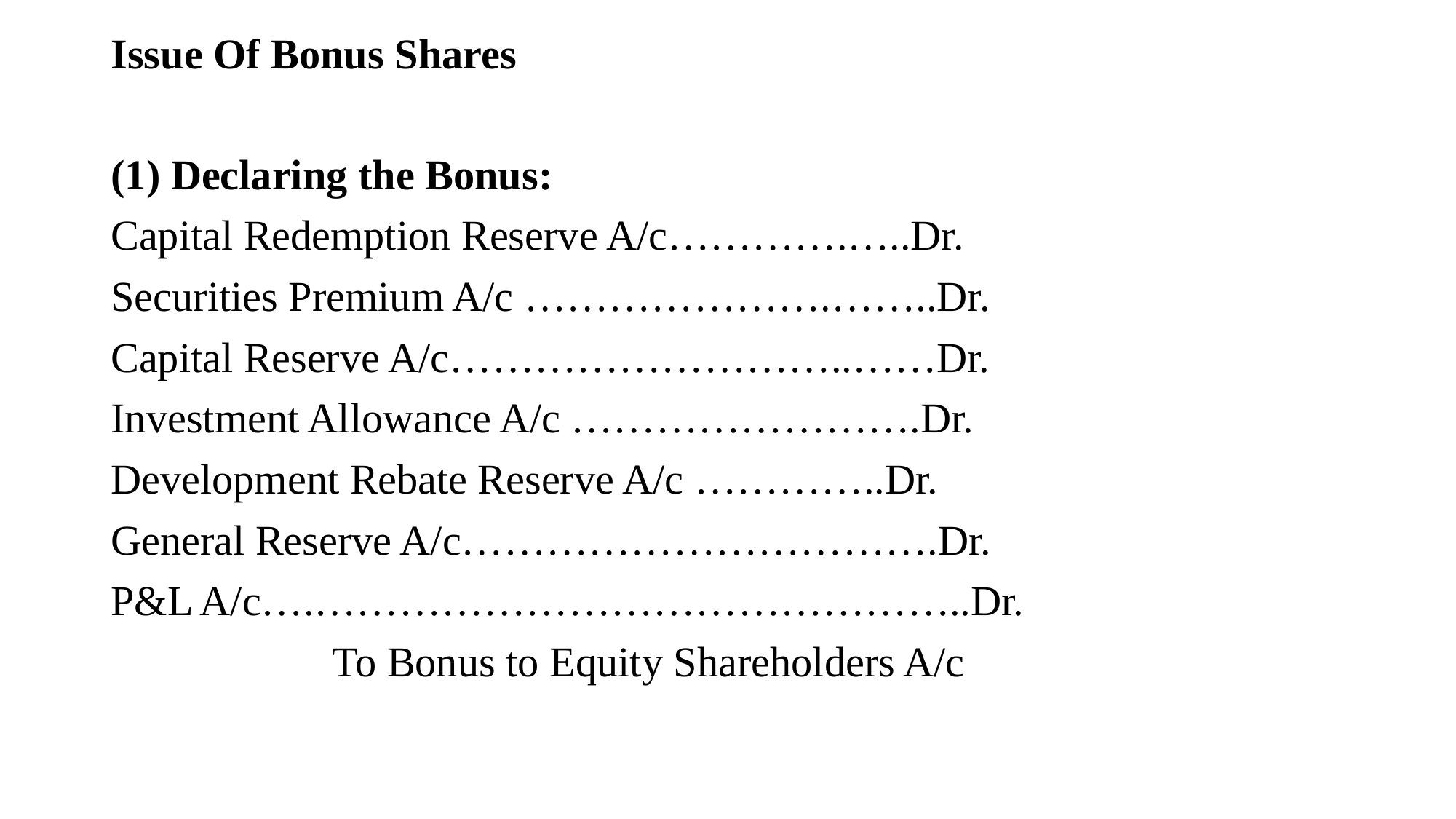

# Issue Of Bonus Shares
(1) Declaring the Bonus:
Capital Redemption Reserve A/c………….…..Dr.
Securities Premium A/c ………………….……..Dr.
Capital Reserve A/c………………………..……Dr.
Investment Allowance A/c …………………….Dr.
Development Rebate Reserve A/c …………..Dr.
General Reserve A/c…………………………….Dr.
P&L A/c….………………………………………..Dr.
                     To Bonus to Equity Shareholders A/c